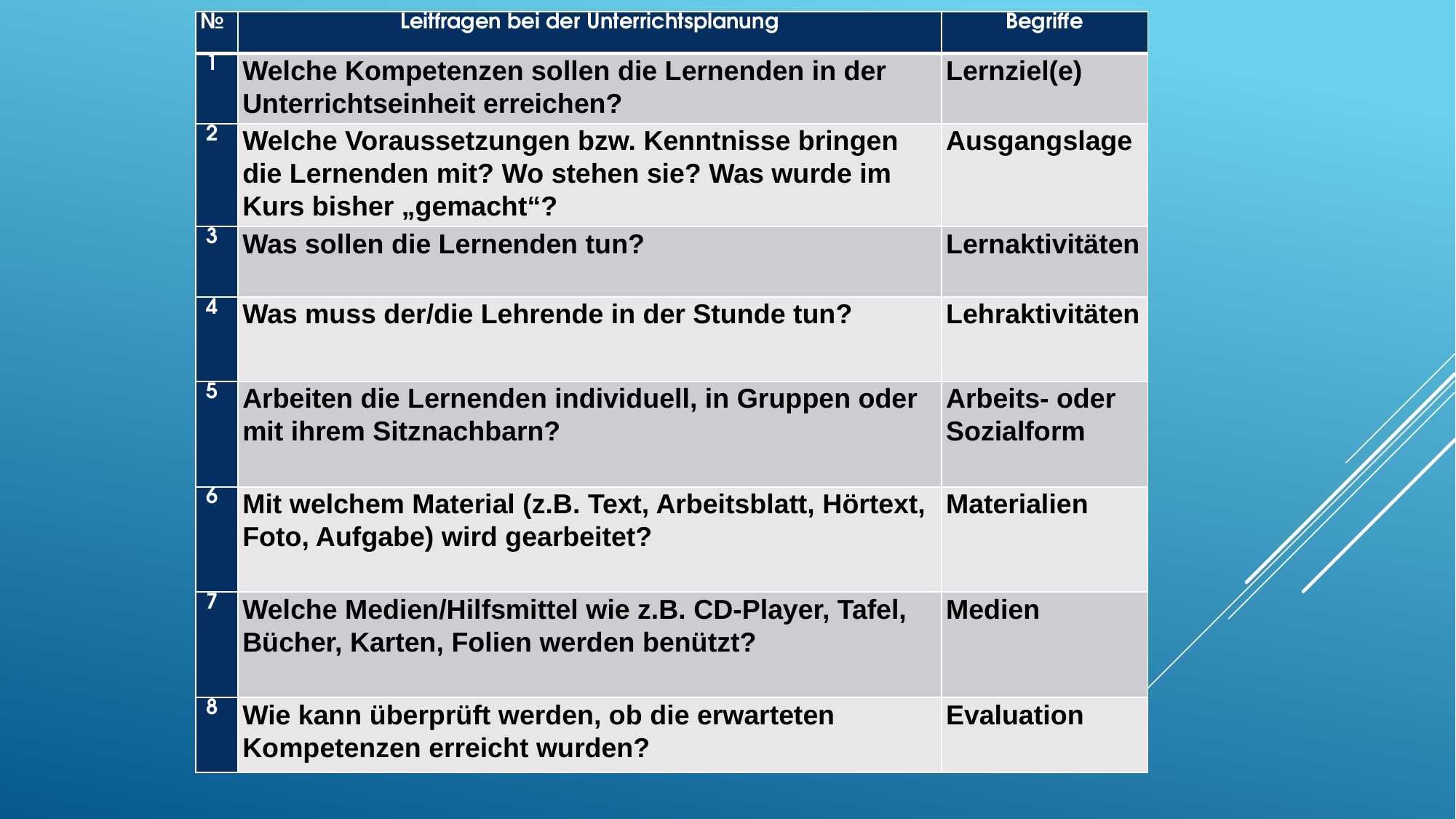

| № | Leitfragen bei der Unterrichtsplanung | Begriffe |
| --- | --- | --- |
| 1 | Welche Kompetenzen sollen die Lernenden in der Unterrichtseinheit erreichen? | Lernziel(e) |
| 2 | Welche Voraussetzungen bzw. Kenntnisse bringen die Lernenden mit? Wo stehen sie? Was wurde im Kurs bisher „gemacht“? | Ausgangslage |
| 3 | Was sollen die Lernenden tun? | Lernaktivitäten |
| 4 | Was muss der/die Lehrende in der Stunde tun? | Lehraktivitäten |
| 5 | Arbeiten die Lernenden individuell, in Gruppen oder mit ihrem Sitznachbarn? | Arbeits- oder Sozialform |
| 6 | Mit welchem Material (z.B. Text, Arbeitsblatt, Hörtext, Foto, Aufgabe) wird gearbeitet? | Materialien |
| 7 | Welche Medien/Hilfsmittel wie z.B. CD-Player, Tafel, Bücher, Karten, Folien werden benützt? | Medien |
| 8 | Wie kann überprüft werden, ob die erwarteten Kompetenzen erreicht wurden? | Evaluation |